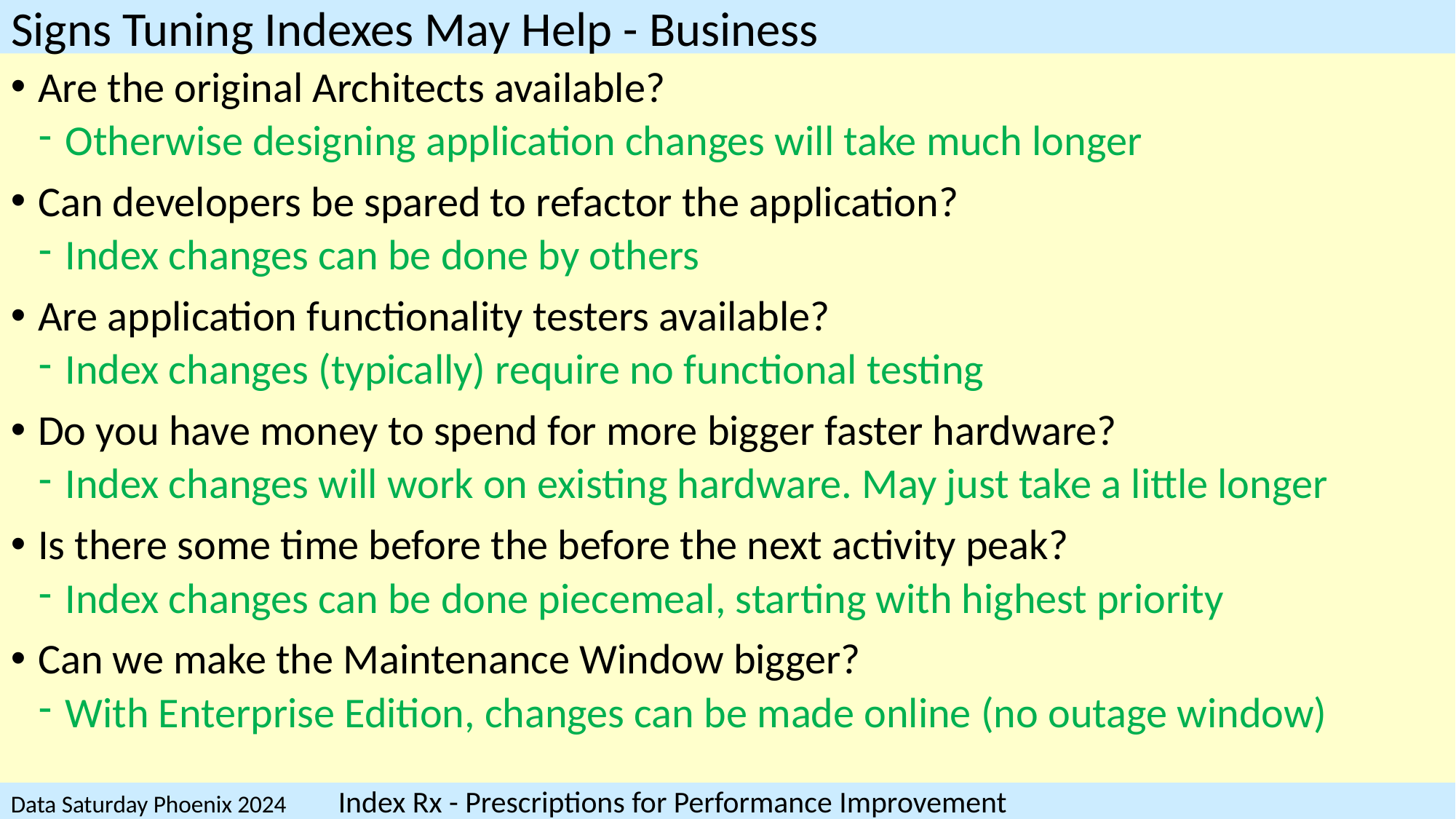

# Signs Tuning Indexes May Help - Business
Are the original Architects available?
Otherwise designing application changes will take much longer
Can developers be spared to refactor the application?
Index changes can be done by others
Are application functionality testers available?
Index changes (typically) require no functional testing
Do you have money to spend for more bigger faster hardware?
Index changes will work on existing hardware. May just take a little longer
Is there some time before the before the next activity peak?
Index changes can be done piecemeal, starting with highest priority
Can we make the Maintenance Window bigger?
With Enterprise Edition, changes can be made online (no outage window)